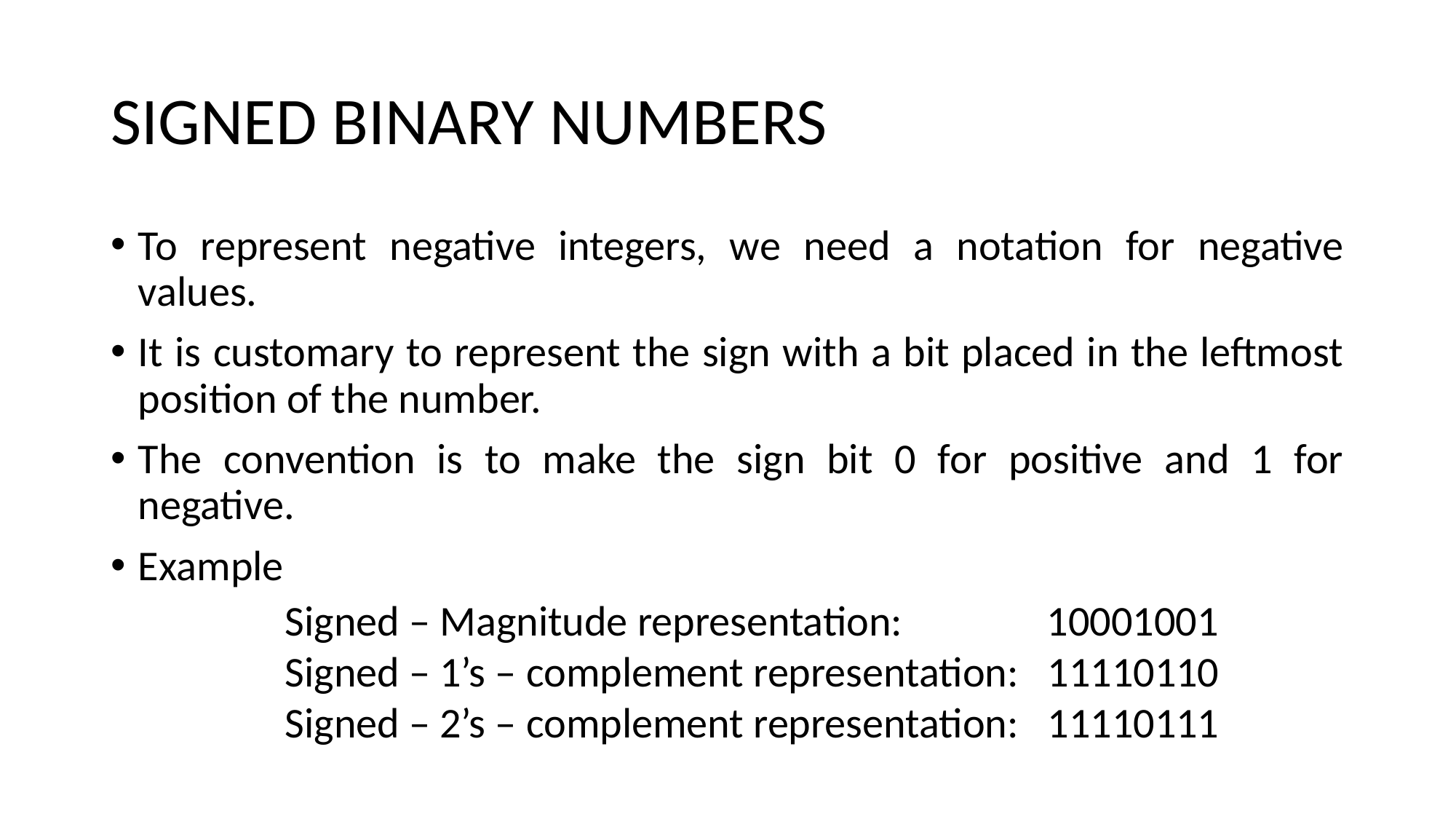

# SIGNED BINARY NUMBERS
To represent negative integers, we need a notation for negative values.
It is customary to represent the sign with a bit placed in the leftmost position of the number.
The convention is to make the sign bit 0 for positive and 1 for negative.
Example

Signed – Magnitude representation:               10001001
Signed – 1’s – complement representation:   11110110
Signed – 2’s – complement representation:   11110111